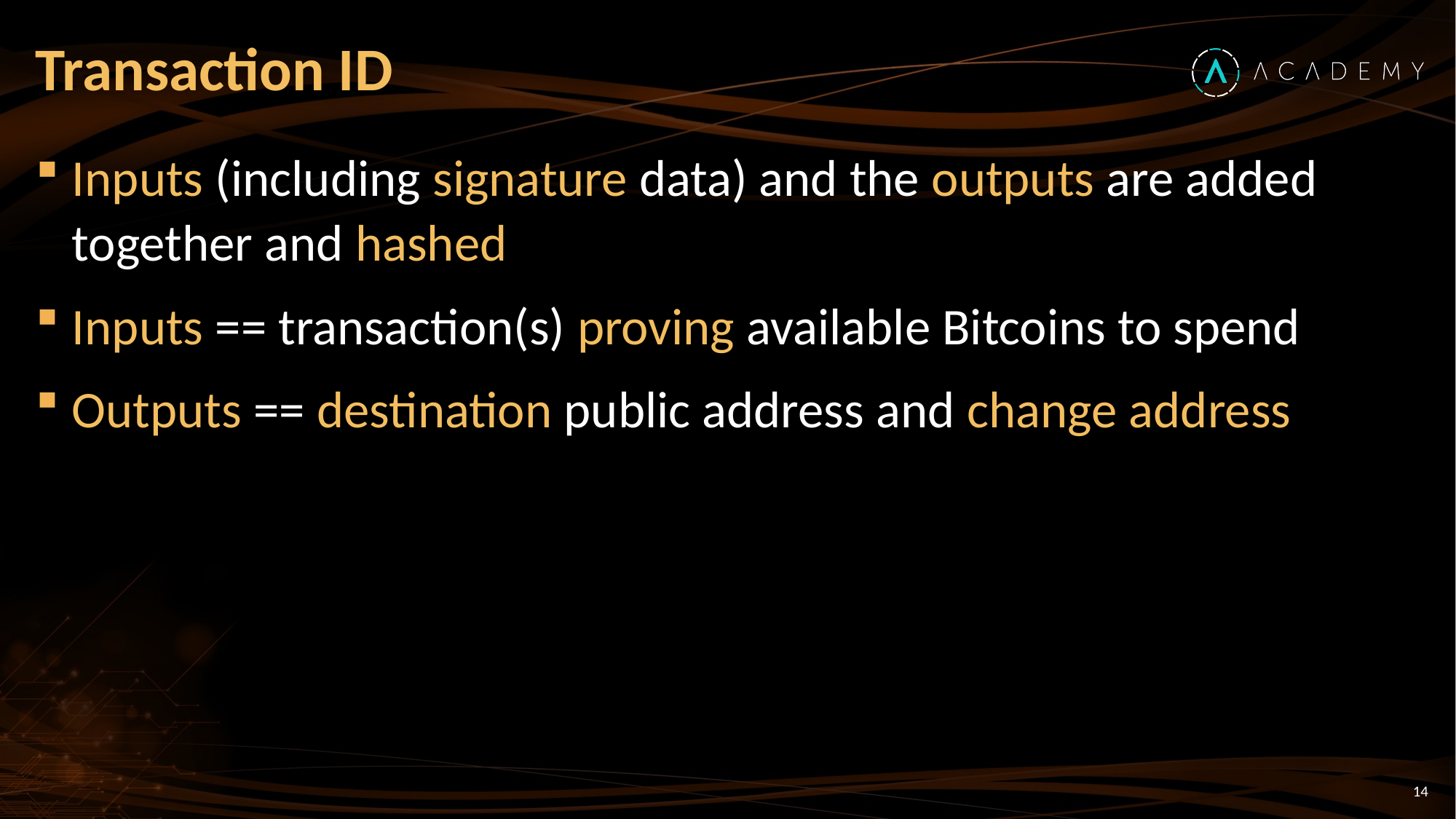

# Transaction ID
Inputs (including signature data) and the outputs are added together and hashed
Inputs == transaction(s) proving available Bitcoins to spend
Outputs == destination public address and change address
14